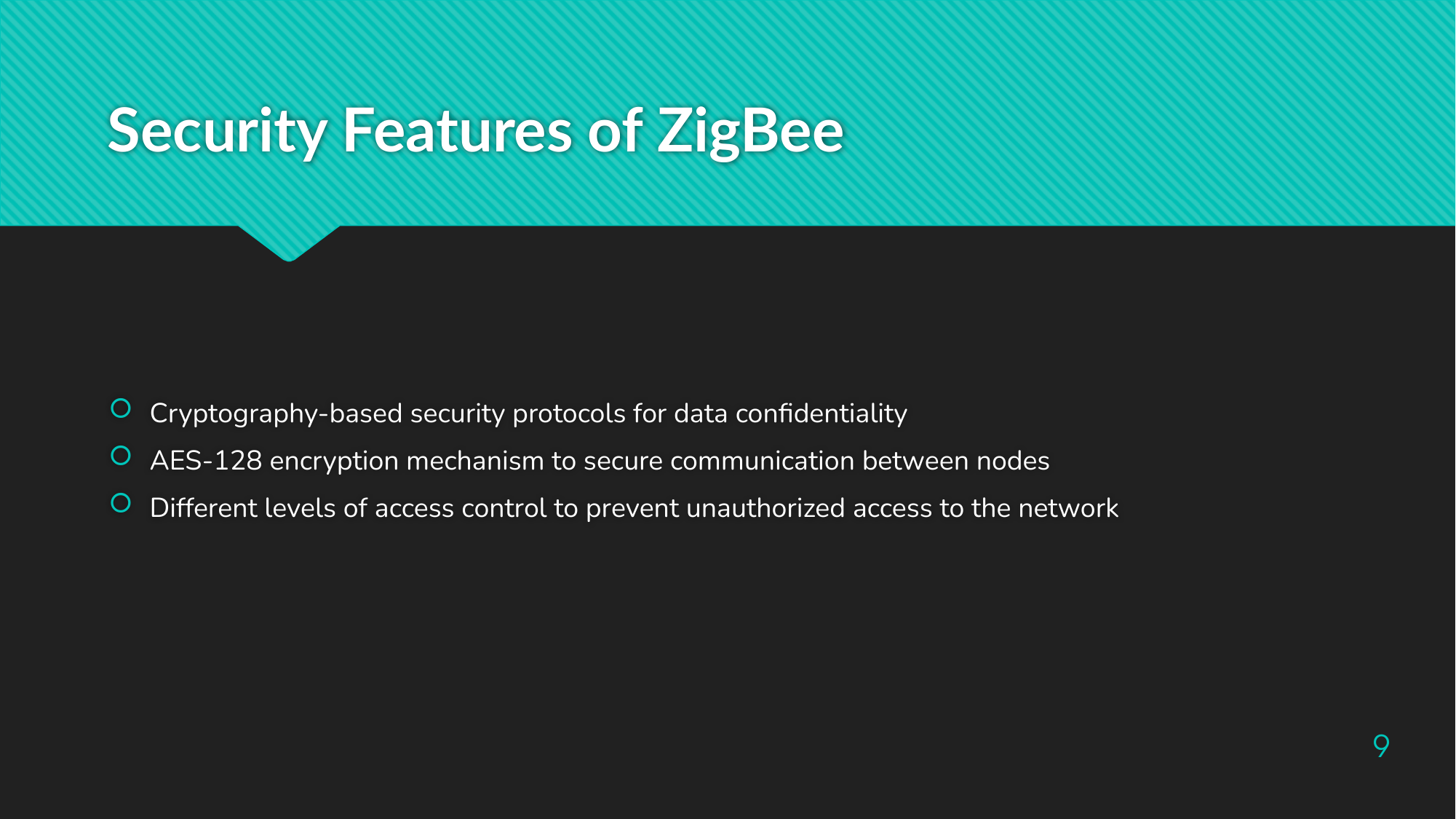

# Security Features of ZigBee
Cryptography-based security protocols for data confidentiality
AES-128 encryption mechanism to secure communication between nodes
Different levels of access control to prevent unauthorized access to the network

9